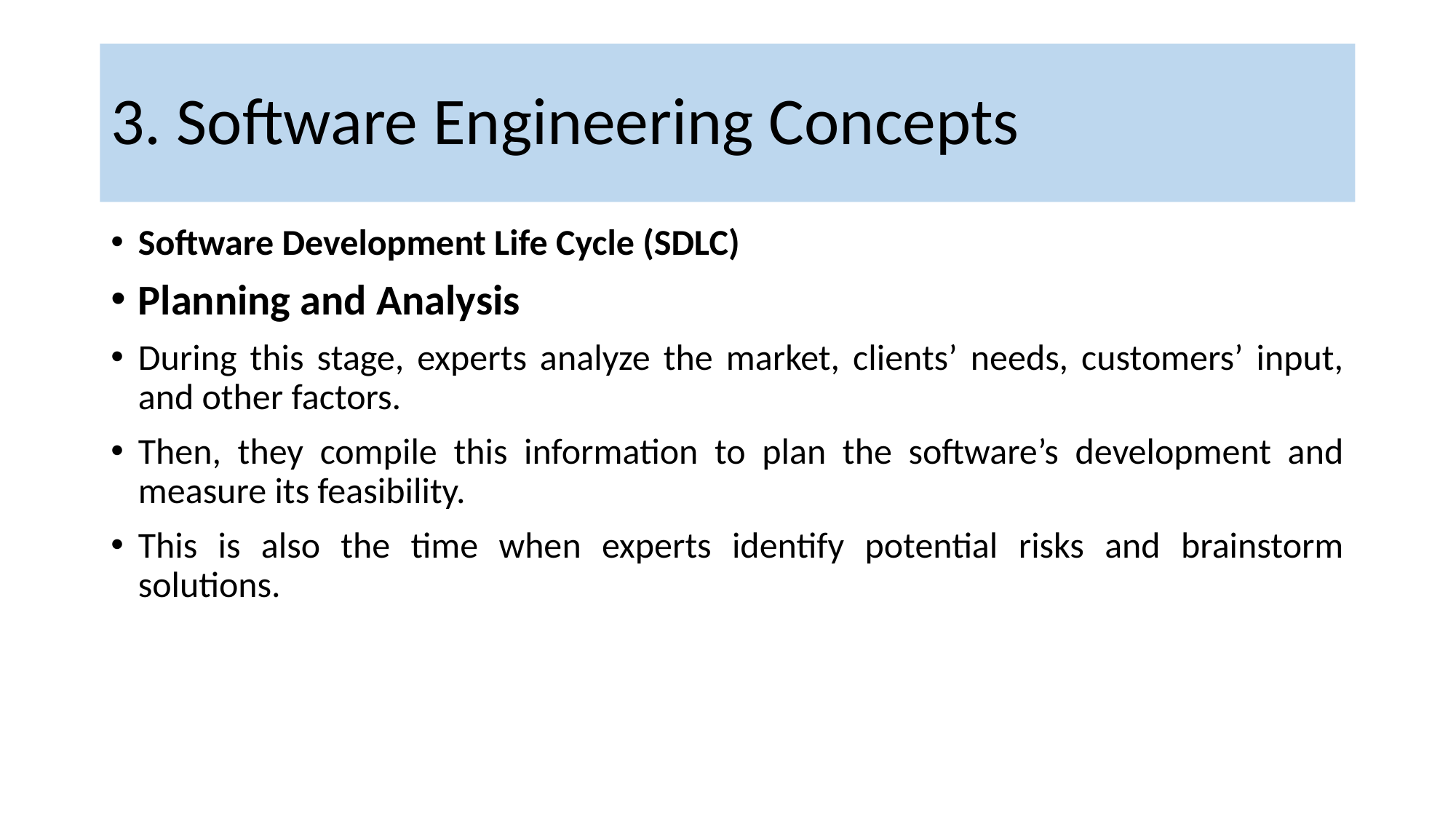

# 3. Software Engineering Concepts
Software Development Life Cycle (SDLC)
Planning and Analysis
During this stage, experts analyze the market, clients’ needs, customers’ input, and other factors.
Then, they compile this information to plan the software’s development and measure its feasibility.
This is also the time when experts identify potential risks and brainstorm solutions.